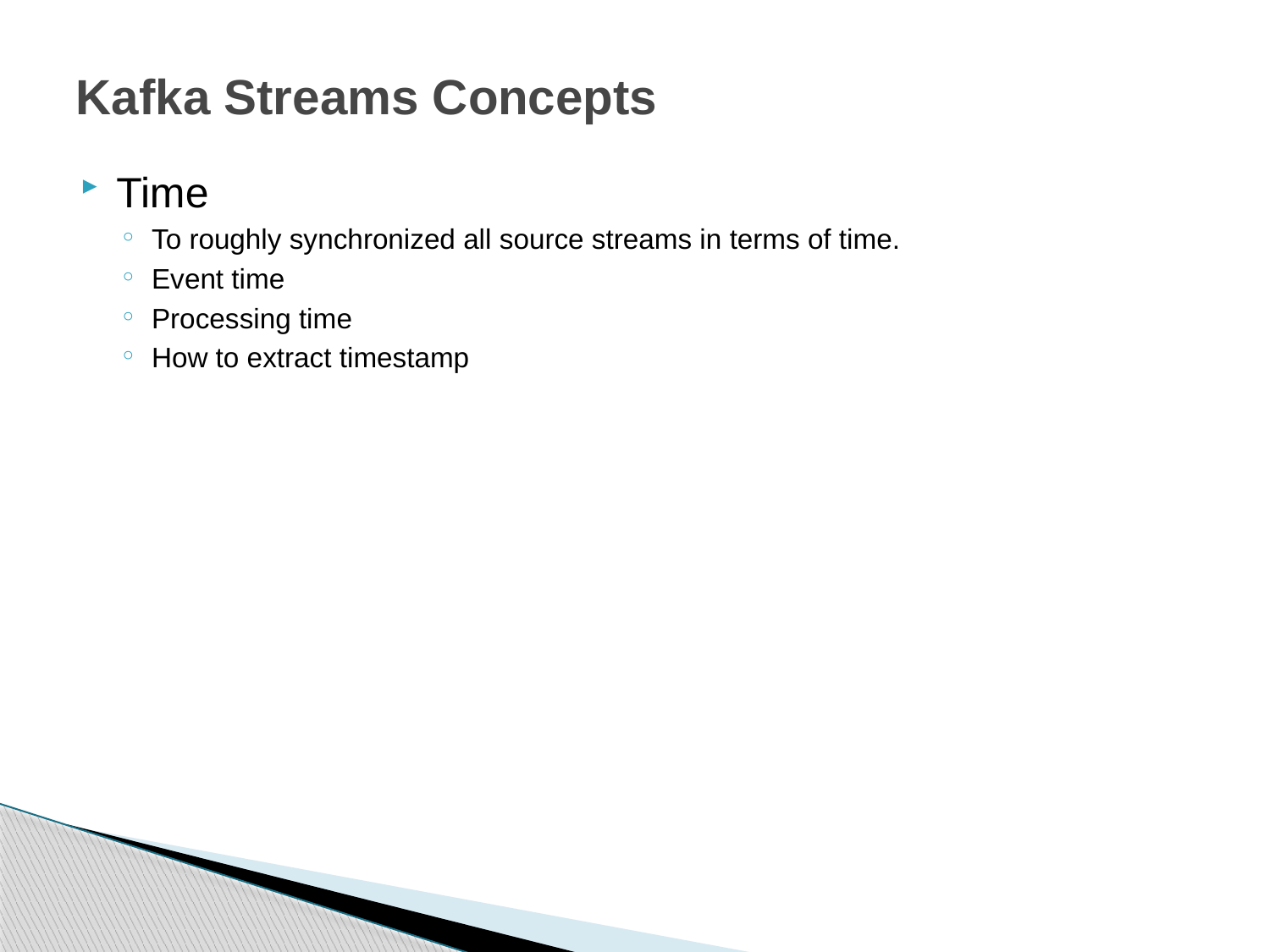

# Kafka Streams Concepts
Time
To roughly synchronized all source streams in terms of time.
Event time
Processing time
How to extract timestamp